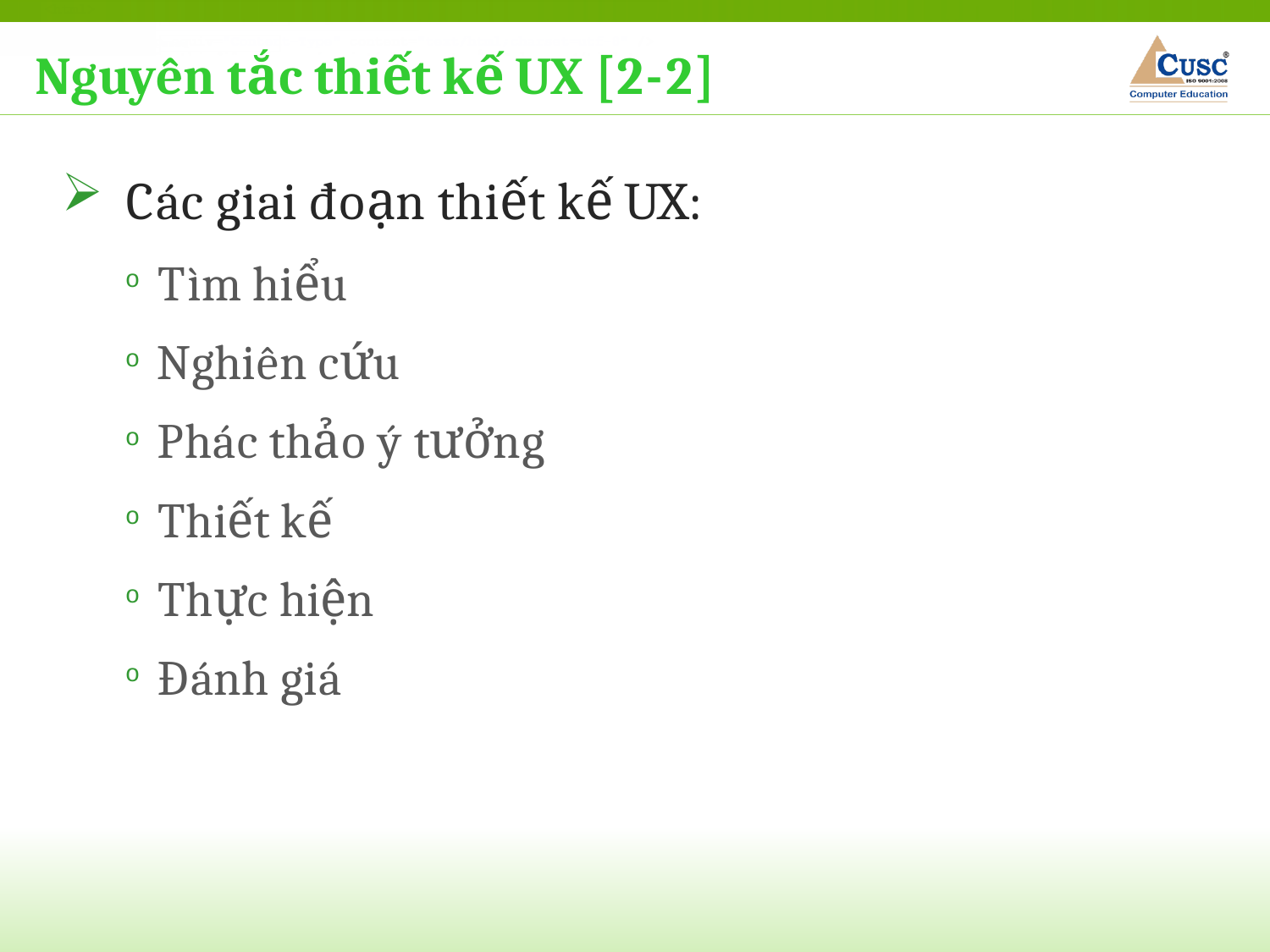

Nguyên tắc thiết kế UX [2-2]
Các giai đoạn thiết kế UX:
Tìm hiểu
Nghiên cứu
Phác thảo ý tưởng
Thiết kế
Thực hiện
Đánh giá